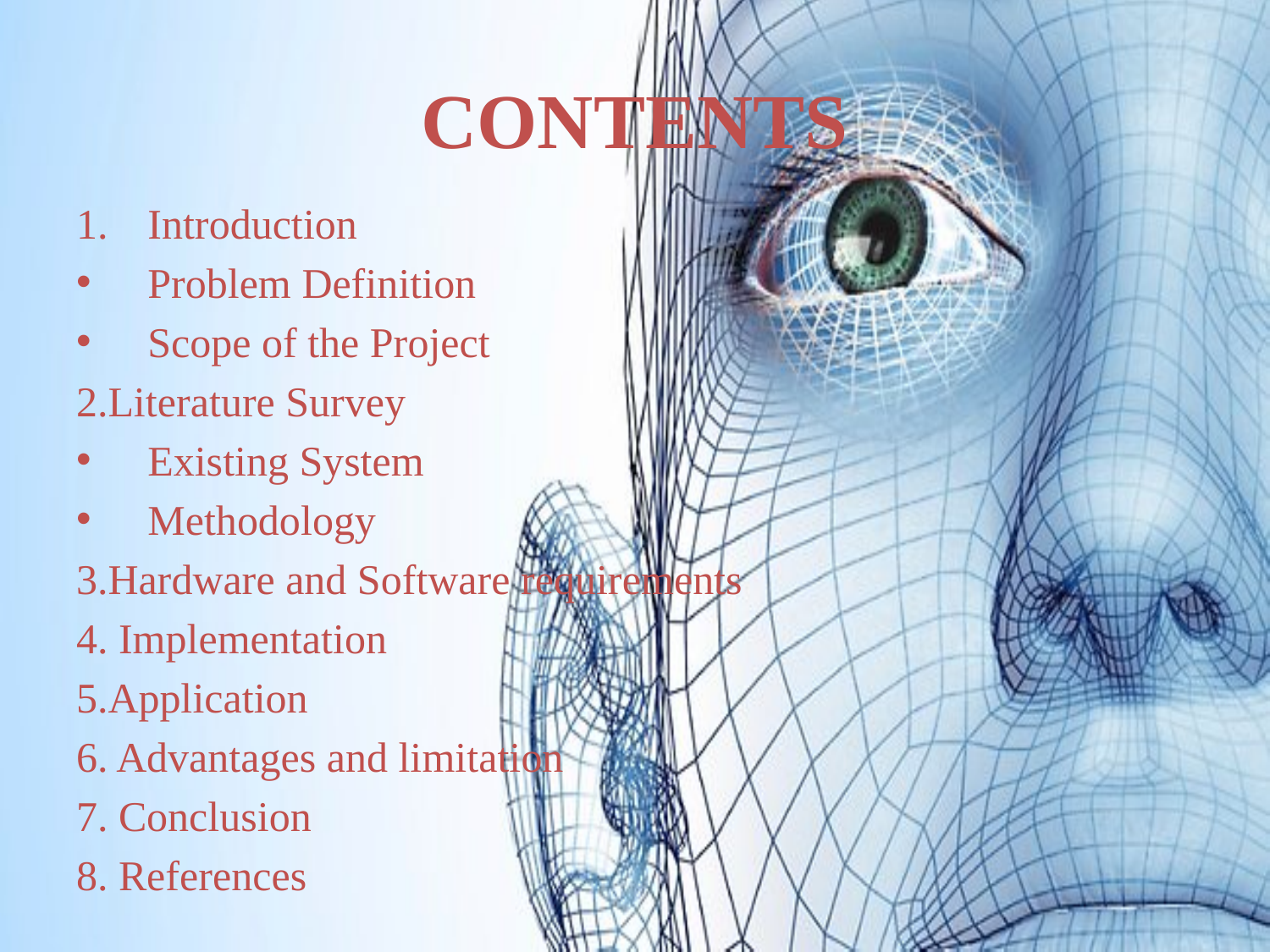

# CONTENTS
Introduction
Problem Definition
Scope of the Project
2.Literature Survey
Existing System
Methodology
3.Hardware and Software requirements
4. Implementation
5.Application
6. Advantages and limitation
7. Conclusion
8. References